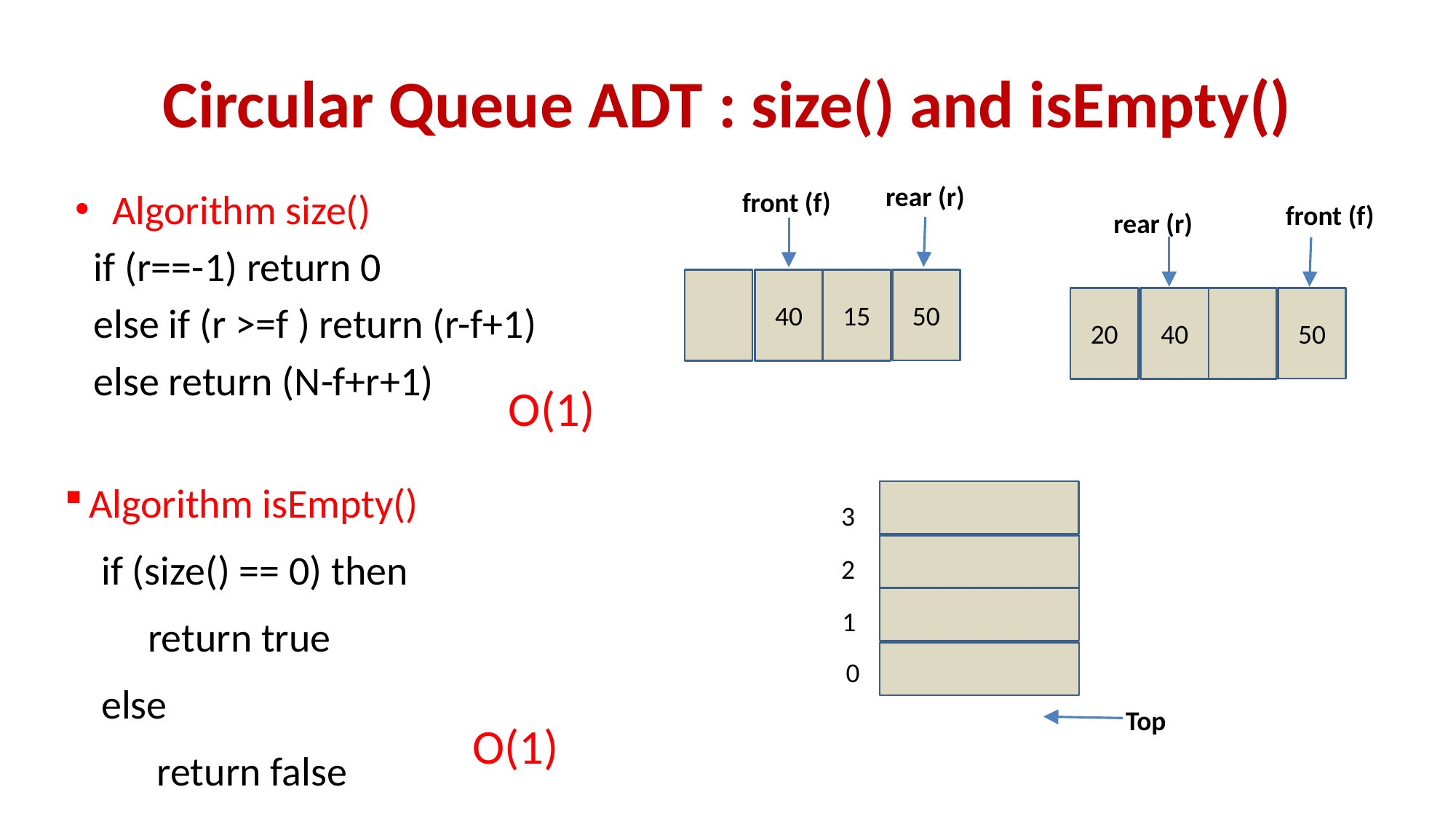

# Circular Queue ADT : size() and isEmpty()
rear (r)
50
15
40

Algorithm size()
  if (r==-1) return 0
  else if (r >=f ) return (r-f+1)
  else return (N-f+r+1)

front (f)
front (f)
50

40
20
rear (r)
O(1)

Algorithm isEmpty()
    if (size() == 0) then
         return true
    else
          return false

3
2
1
0
Top
O(1)